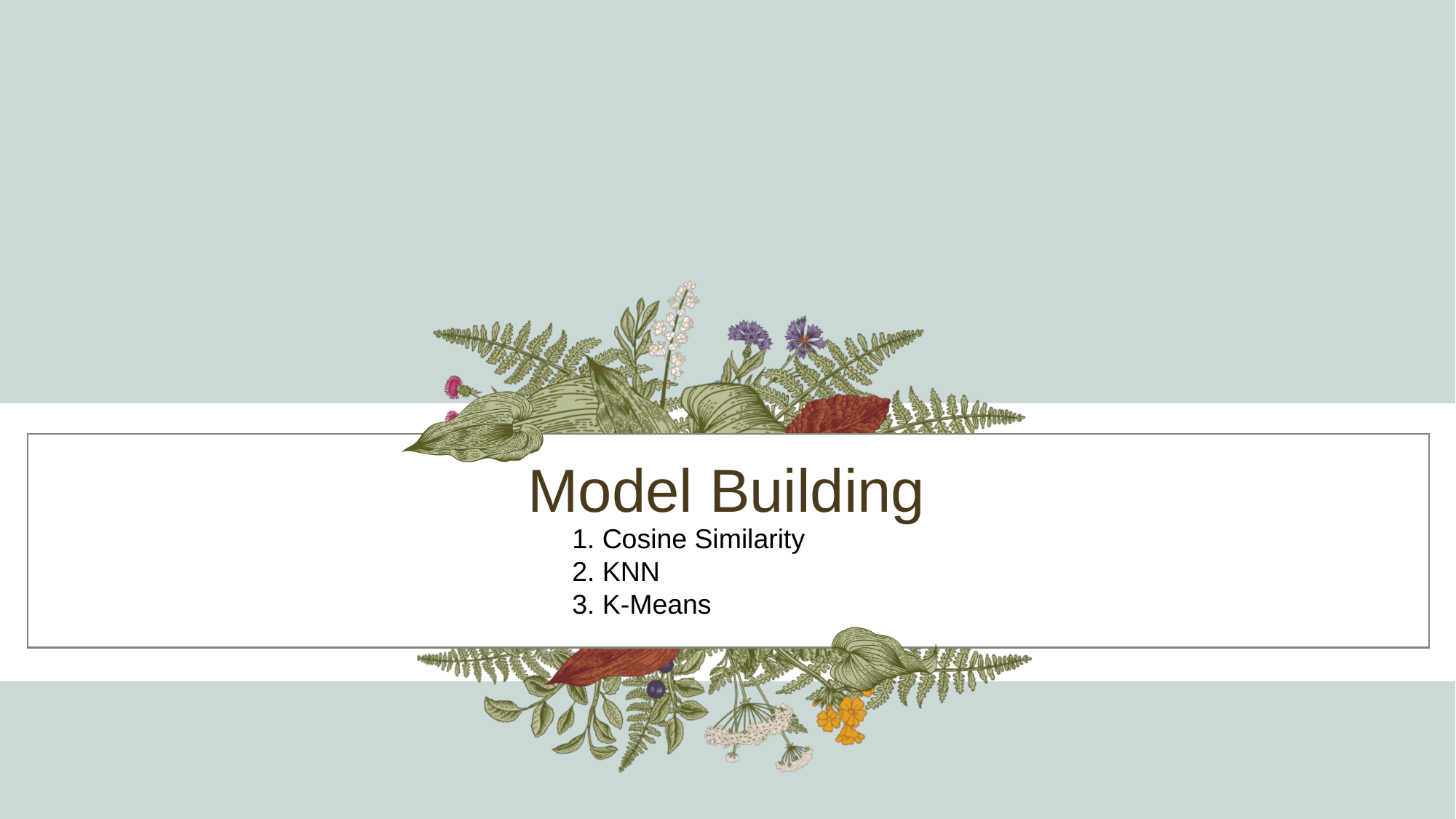

# Model Building
1. Cosine Similarity
2. KNN
3. K-Means